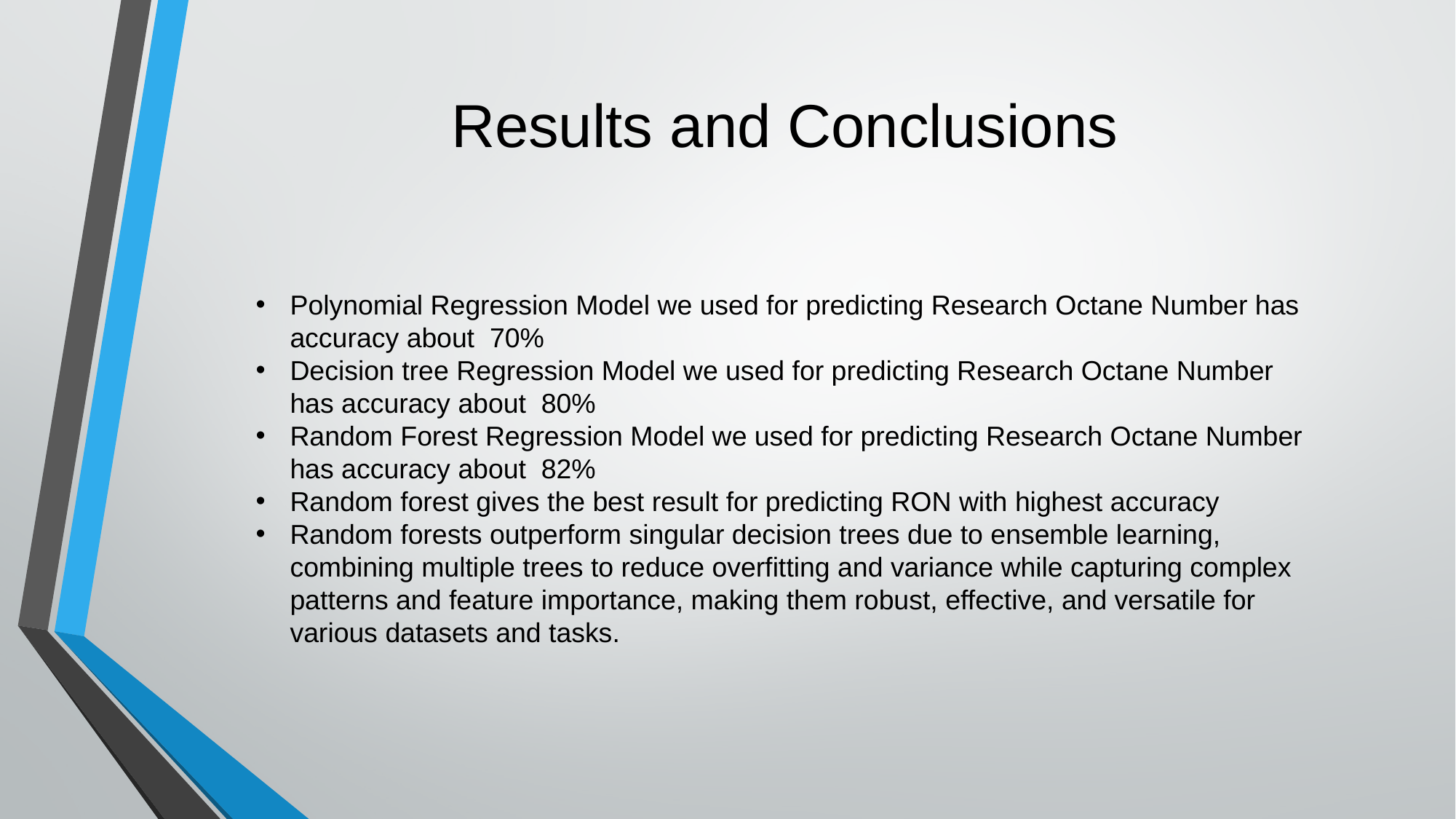

# Results and Conclusions
Polynomial Regression Model we used for predicting Research Octane Number has accuracy about  70%
Decision tree Regression Model we used for predicting Research Octane Number has accuracy about  80%
Random Forest Regression Model we used for predicting Research Octane Number has accuracy about  82%
Random forest gives the best result for predicting RON with highest accuracy
Random forests outperform singular decision trees due to ensemble learning, combining multiple trees to reduce overfitting and variance while capturing complex patterns and feature importance, making them robust, effective, and versatile for various datasets and tasks.